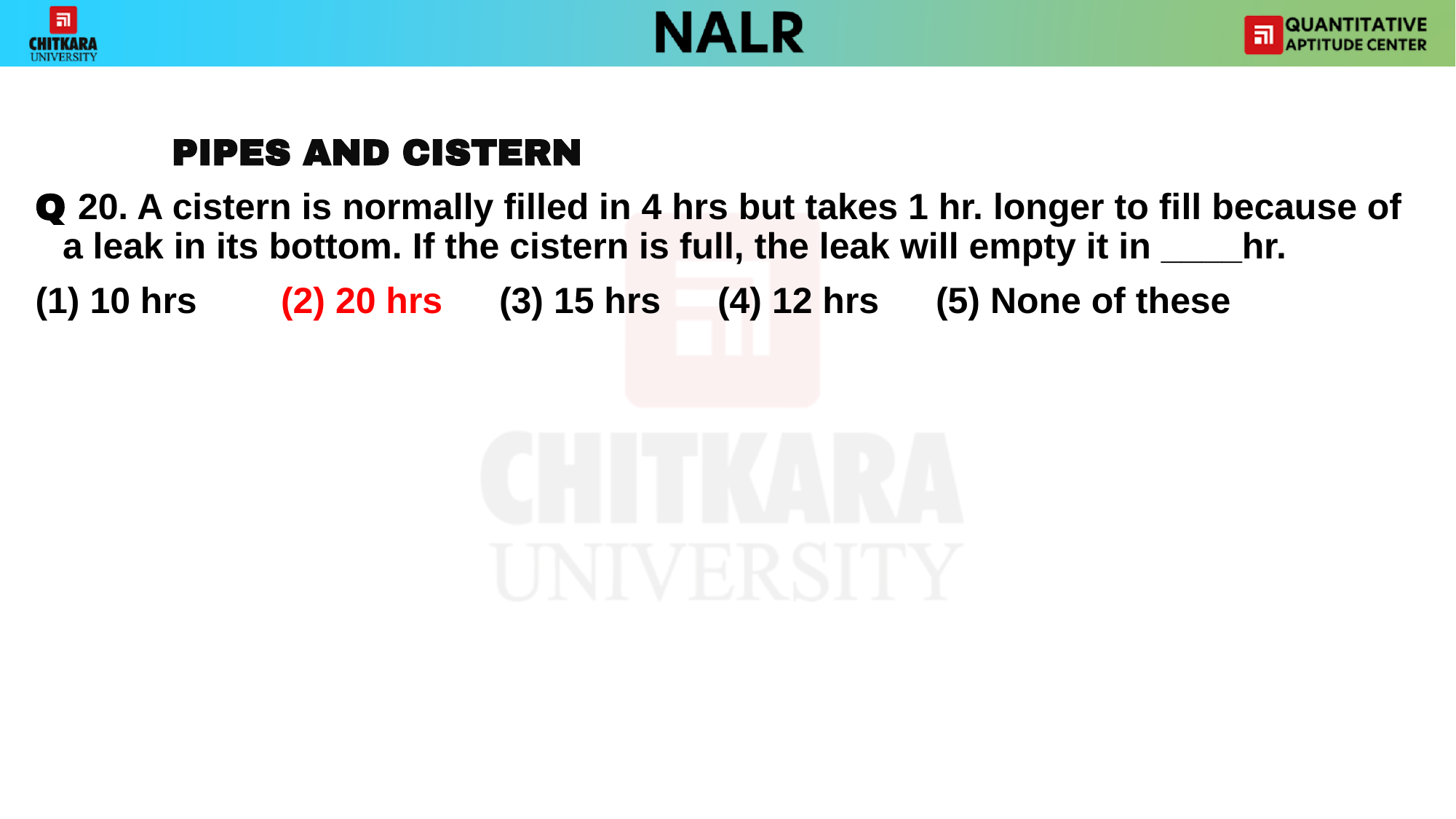

#
		PIPES AND CISTERN
Q 20. A cistern is normally filled in 4 hrs but takes 1 hr. longer to fill because of a leak in its bottom. If the cistern is full, the leak will empty it in ____hr.
(1) 10 hrs 	(2) 20 hrs 	(3) 15 hrs 	(4) 12 hrs 	(5) None of these